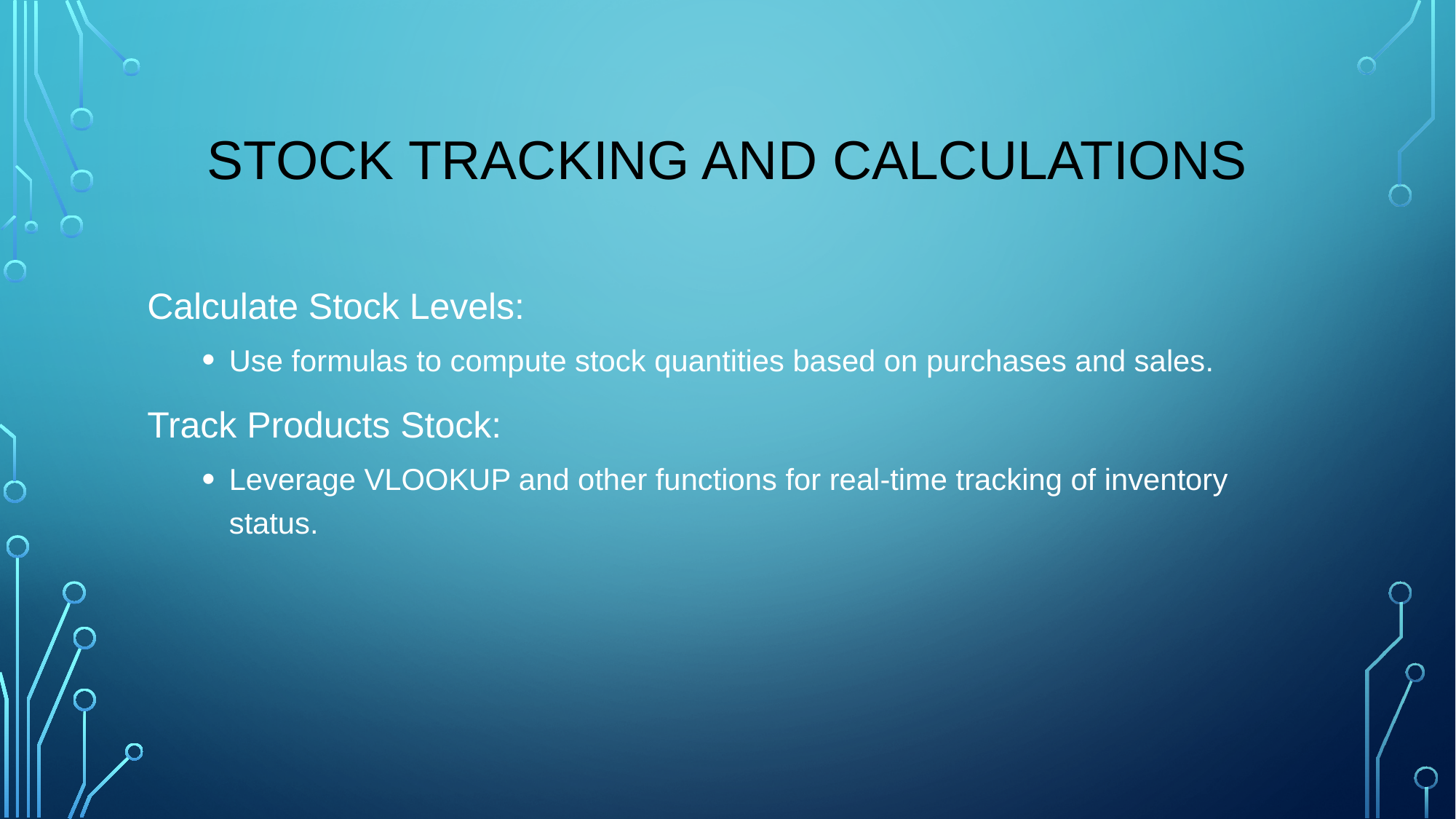

# Stock Tracking and Calculations
Calculate Stock Levels:
Use formulas to compute stock quantities based on purchases and sales.
Track Products Stock:
Leverage VLOOKUP and other functions for real-time tracking of inventory status.